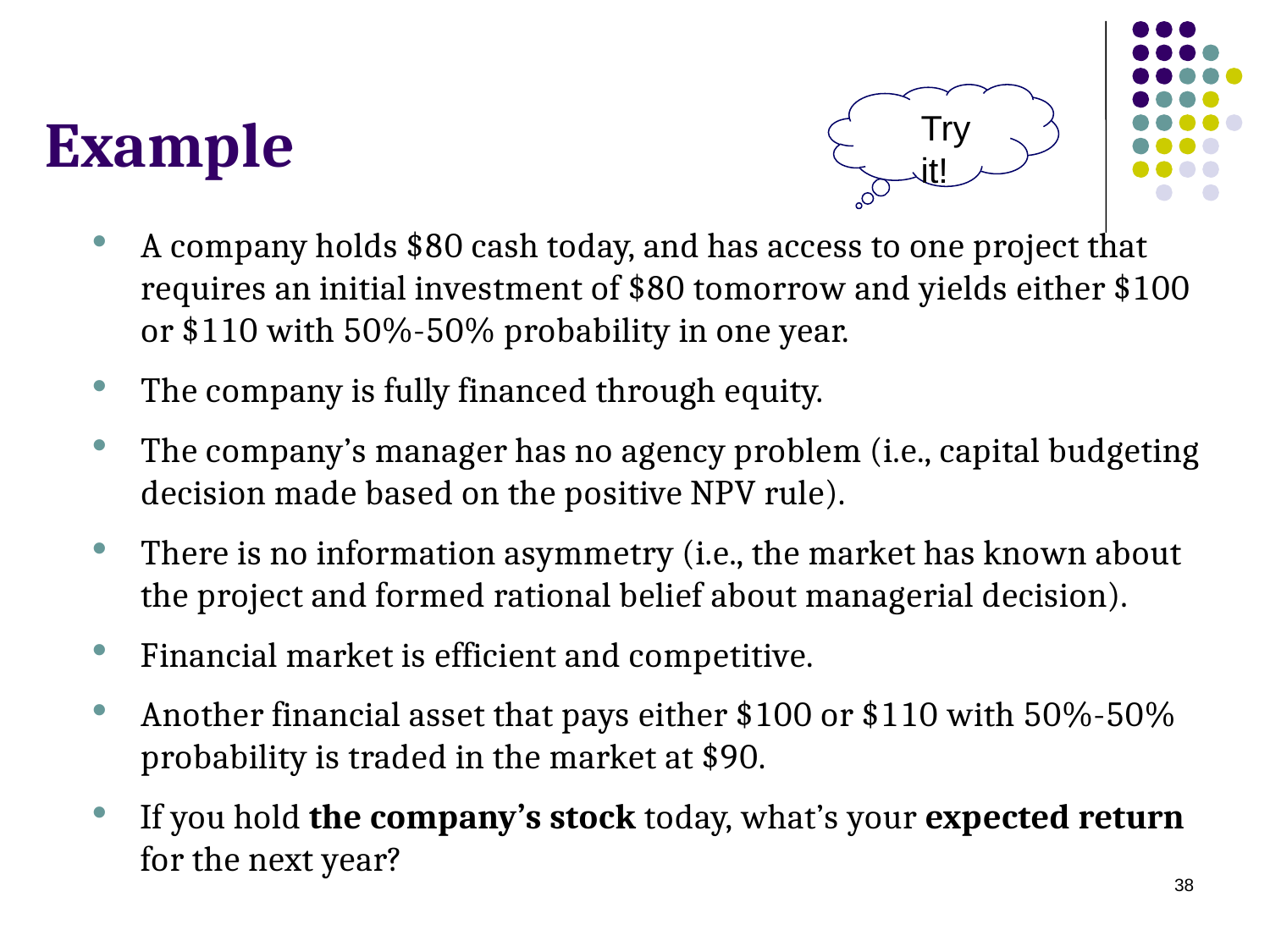

# Example
Try it!
A company holds $80 cash today, and has access to one project that requires an initial investment of $80 tomorrow and yields either $100 or $110 with 50%-50% probability in one year.
The company is fully financed through equity.
The company’s manager has no agency problem (i.e., capital budgeting decision made based on the positive NPV rule).
There is no information asymmetry (i.e., the market has known about the project and formed rational belief about managerial decision).
Financial market is efficient and competitive.
Another financial asset that pays either $100 or $110 with 50%-50% probability is traded in the market at $90.
If you hold the company’s stock today, what’s your expected return for the next year?

38